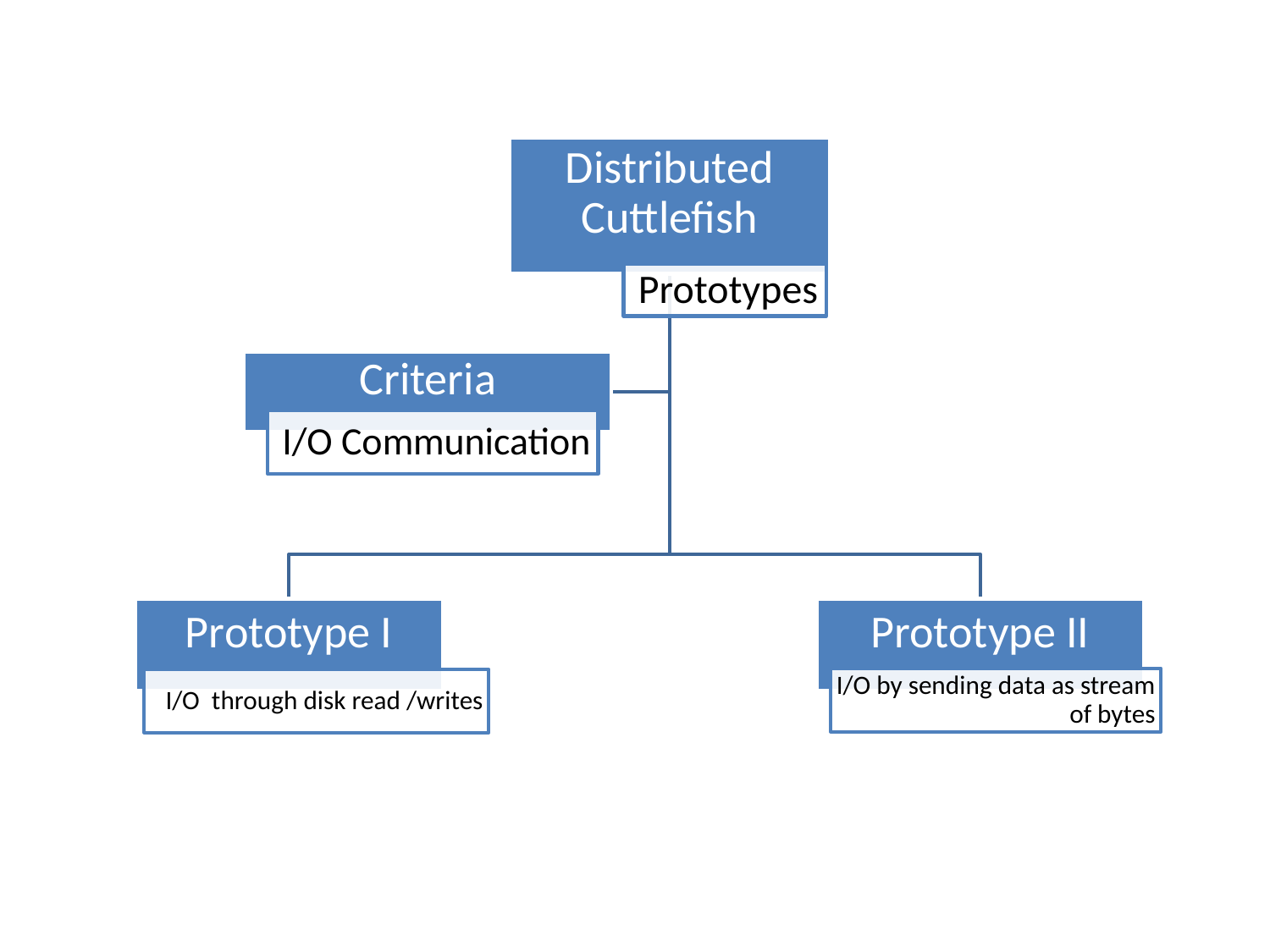

#
Distributed Cuttlefish
Prototypes
Prototype I
I/O  through disk read /writes
Prototype II
I/O by sending data as stream of bytes
Criteria
I/O Communication